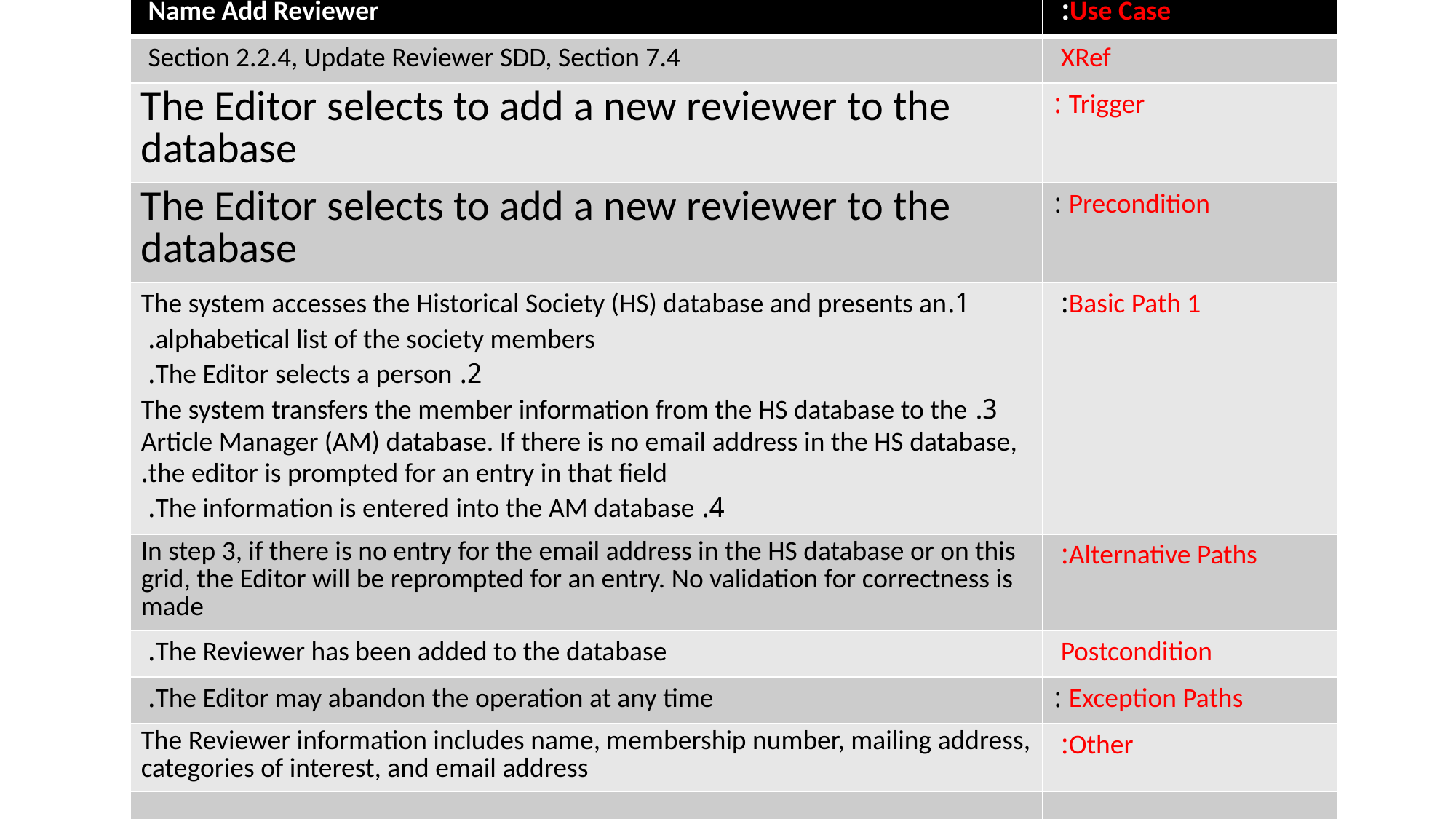

| Name Add Reviewer | Use Case: |
| --- | --- |
| Section 2.2.4, Update Reviewer SDD, Section 7.4 | XRef |
| The Editor selects to add a new reviewer to the database | Trigger : |
| The Editor selects to add a new reviewer to the database | Precondition : |
| 1.The system accesses the Historical Society (HS) database and presents an alphabetical list of the society members. 2. The Editor selects a person. 3. The system transfers the member information from the HS database to the Article Manager (AM) database. If there is no email address in the HS database, the editor is prompted for an entry in that field. 4. The information is entered into the AM database. | Basic Path 1: |
| In step 3, if there is no entry for the email address in the HS database or on this grid, the Editor will be reprompted for an entry. No validation for correctness is made | Alternative Paths: |
| The Reviewer has been added to the database. | Postcondition |
| The Editor may abandon the operation at any time. | Exception Paths : |
| The Reviewer information includes name, membership number, mailing address, categories of interest, and email address | Other: |
|  |  |